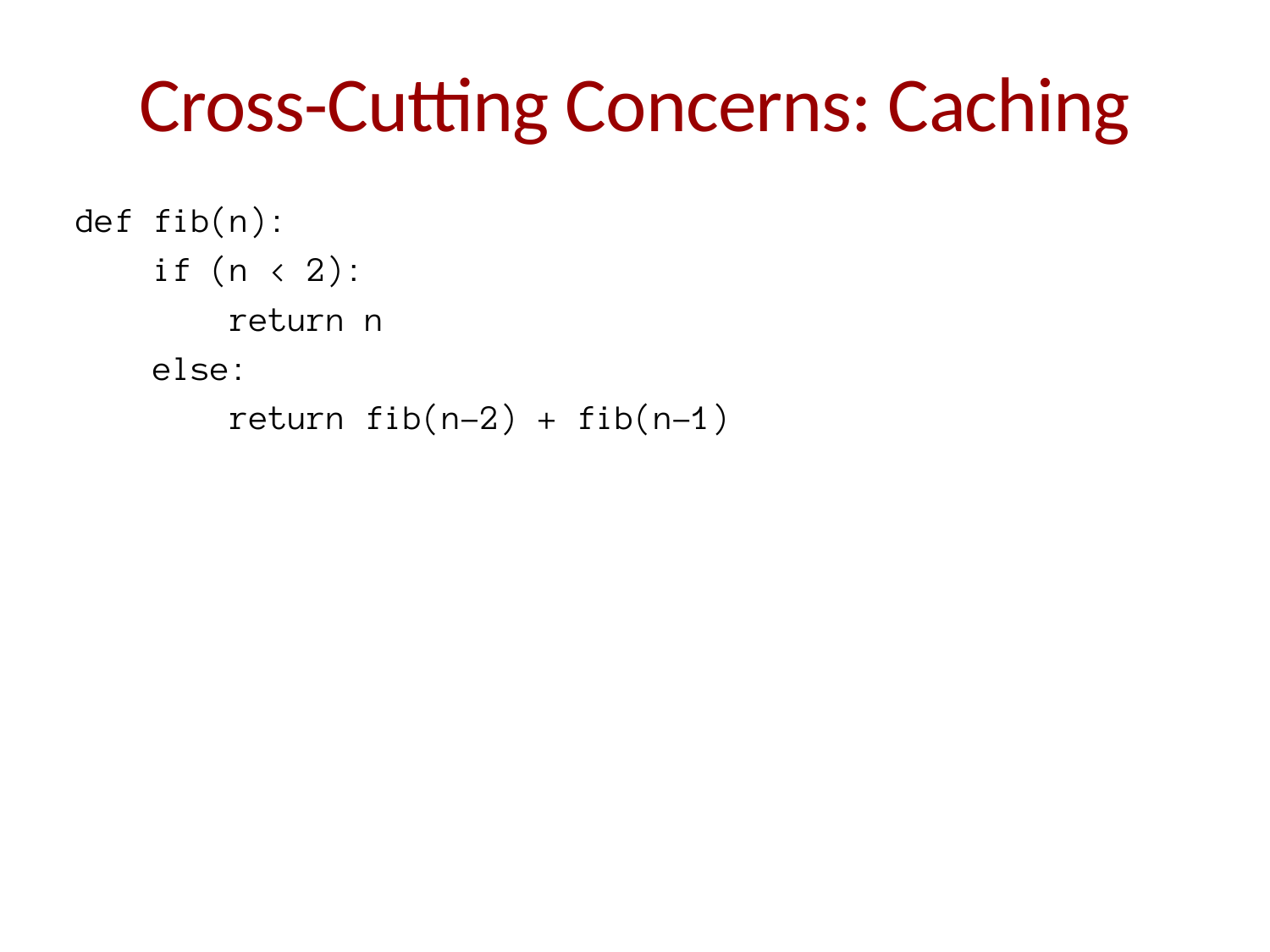

# Cross-Cutting Concerns: Caching
def fib(n):
    if (n < 2):
        return n
    else:
        return fib(n-2) + fib(n-1)